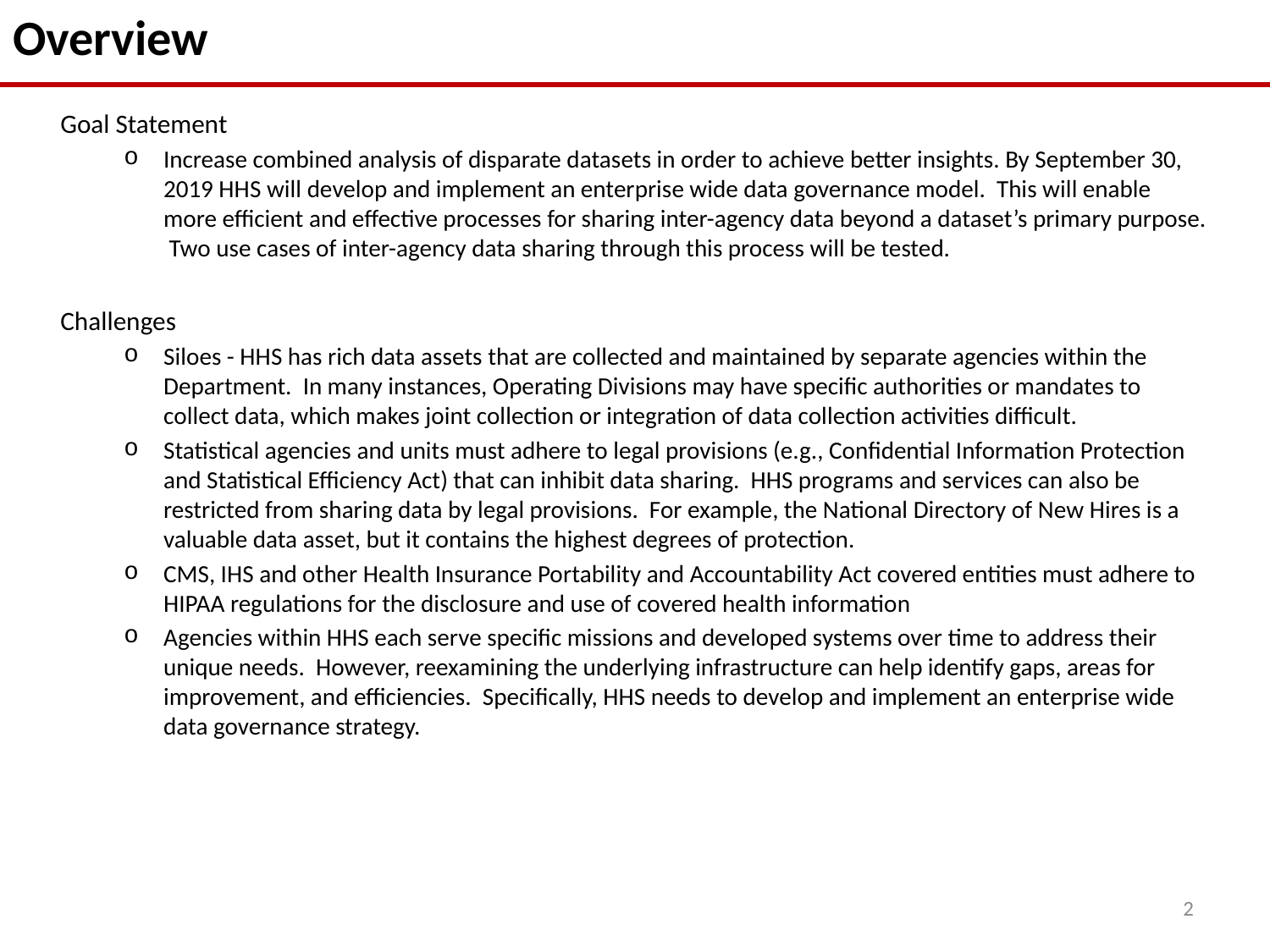

Overview

Goal Statement
Increase combined analysis of disparate datasets in order to achieve better insights. By September 30, 2019 HHS will develop and implement an enterprise wide data governance model.  This will enable more efficient and effective processes for sharing inter-agency data beyond a dataset’s primary purpose.  Two use cases of inter-agency data sharing through this process will be tested.

Challenges
Siloes - HHS has rich data assets that are collected and maintained by separate agencies within the Department.  In many instances, Operating Divisions may have specific authorities or mandates to collect data, which makes joint collection or integration of data collection activities difficult.
Statistical agencies and units must adhere to legal provisions (e.g., Confidential Information Protection and Statistical Efficiency Act) that can inhibit data sharing.  HHS programs and services can also be restricted from sharing data by legal provisions.  For example, the National Directory of New Hires is a valuable data asset, but it contains the highest degrees of protection.
CMS, IHS and other Health Insurance Portability and Accountability Act covered entities must adhere to HIPAA regulations for the disclosure and use of covered health information
Agencies within HHS each serve specific missions and developed systems over time to address their unique needs.  However, reexamining the underlying infrastructure can help identify gaps, areas for improvement, and efficiencies.  Specifically, HHS needs to develop and implement an enterprise wide data governance strategy.

2